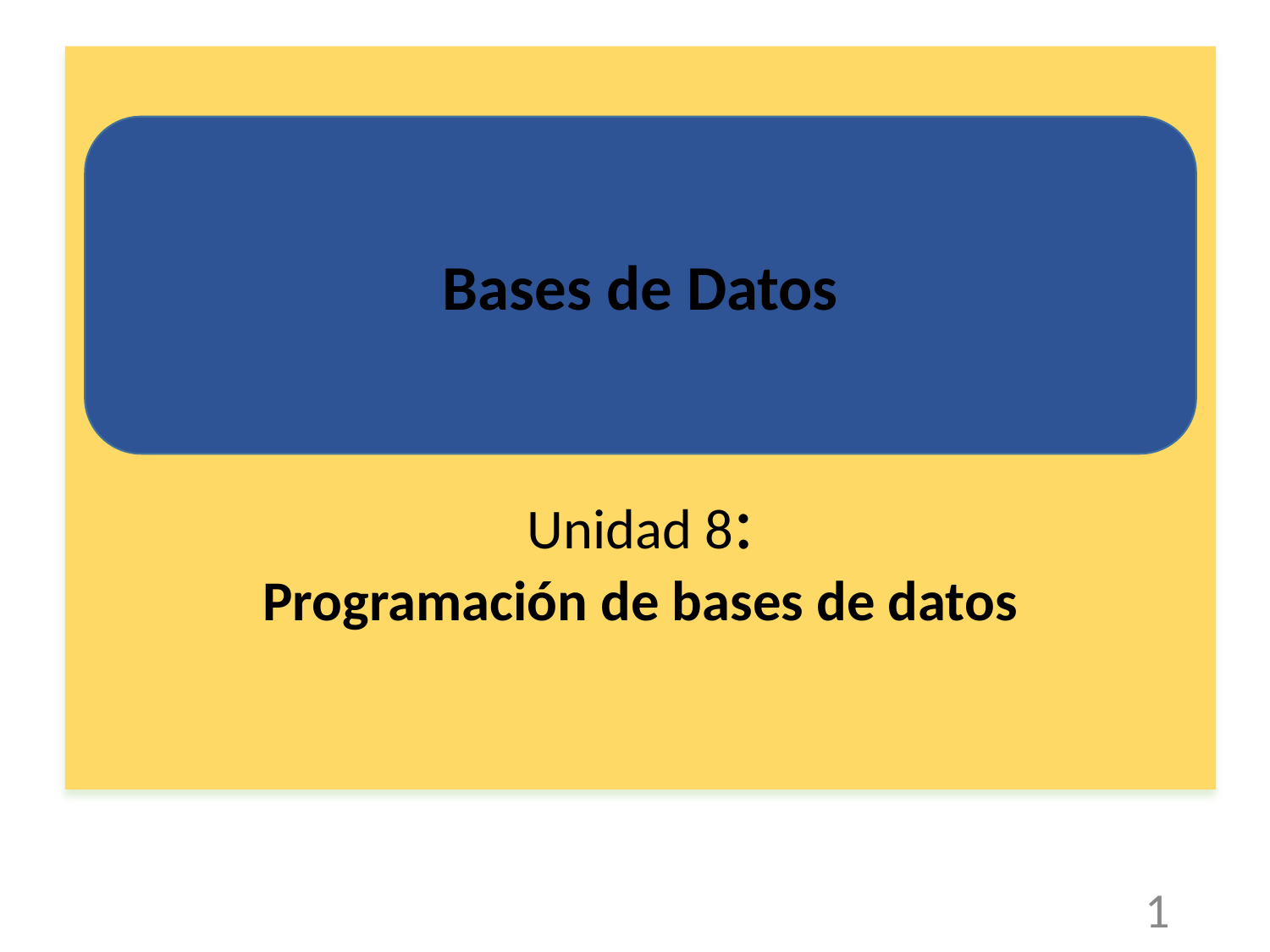

Unidad 8:
Programación de bases de datos

Bases de Datos
1